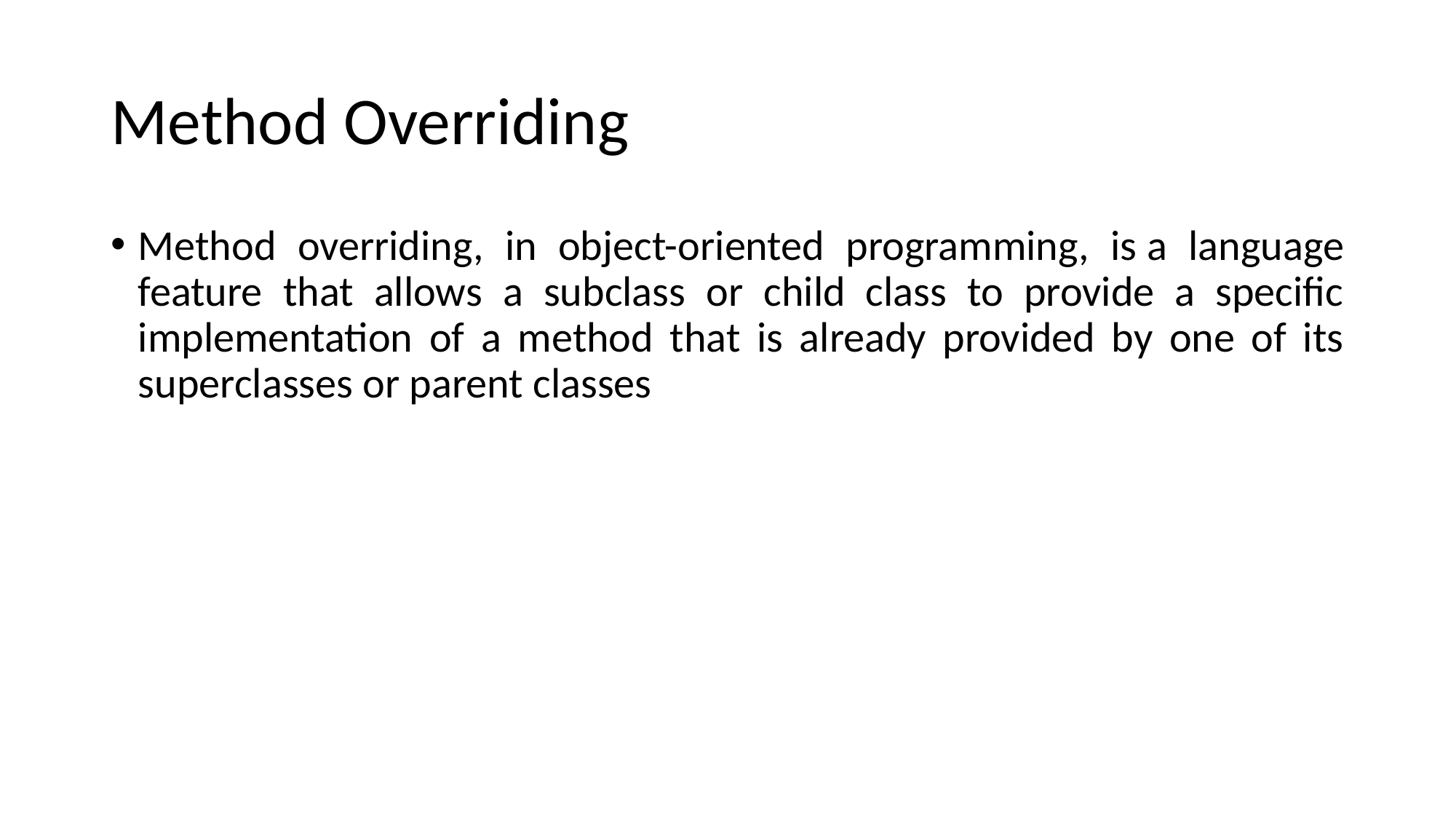

# Method Overriding
Method overriding, in object-oriented programming, is a language feature that allows a subclass or child class to provide a specific implementation of a method that is already provided by one of its superclasses or parent classes